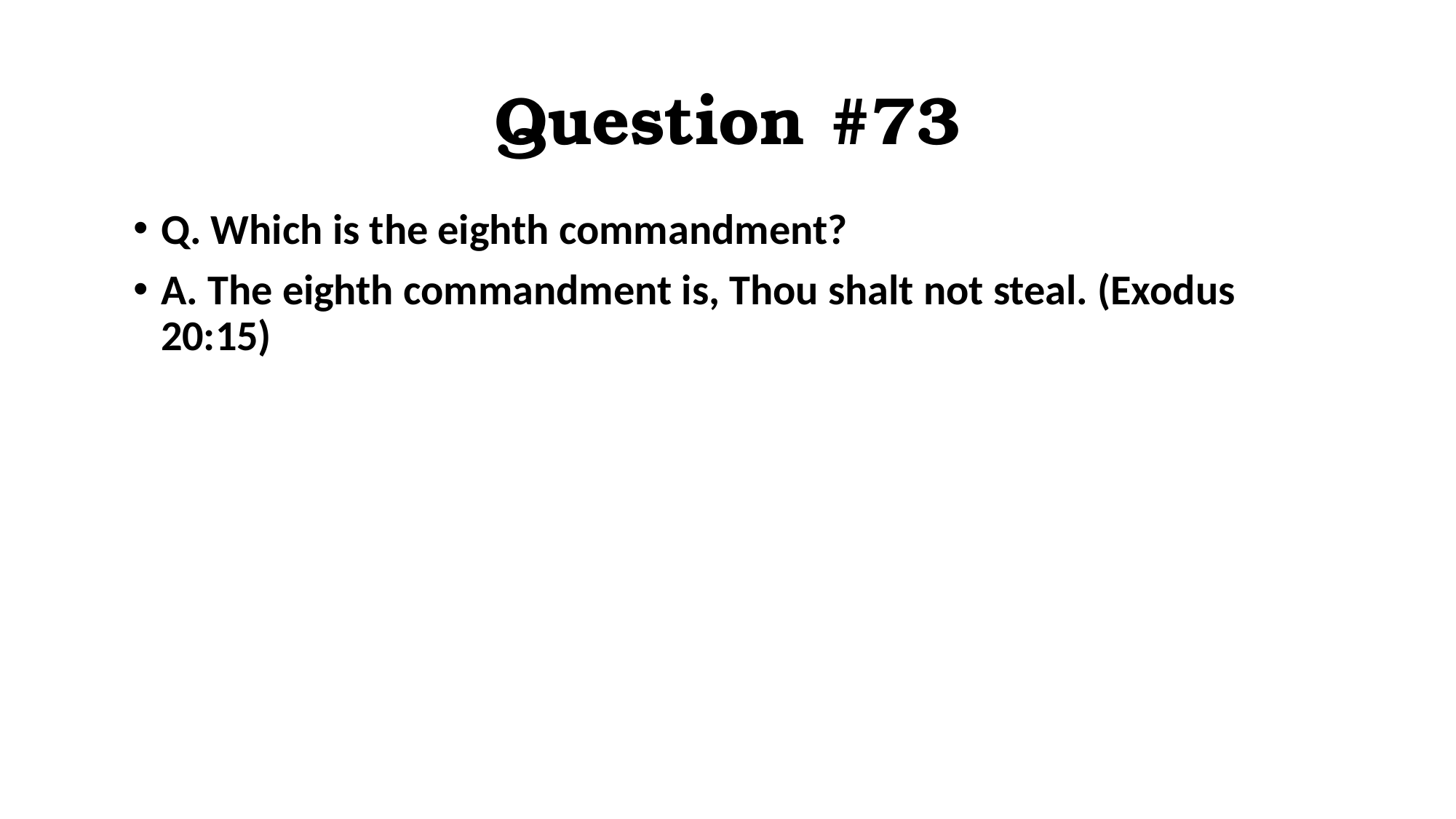

# Question #73
Q. Which is the eighth commandment?
A. The eighth commandment is, Thou shalt not steal. (Exodus 20:15)